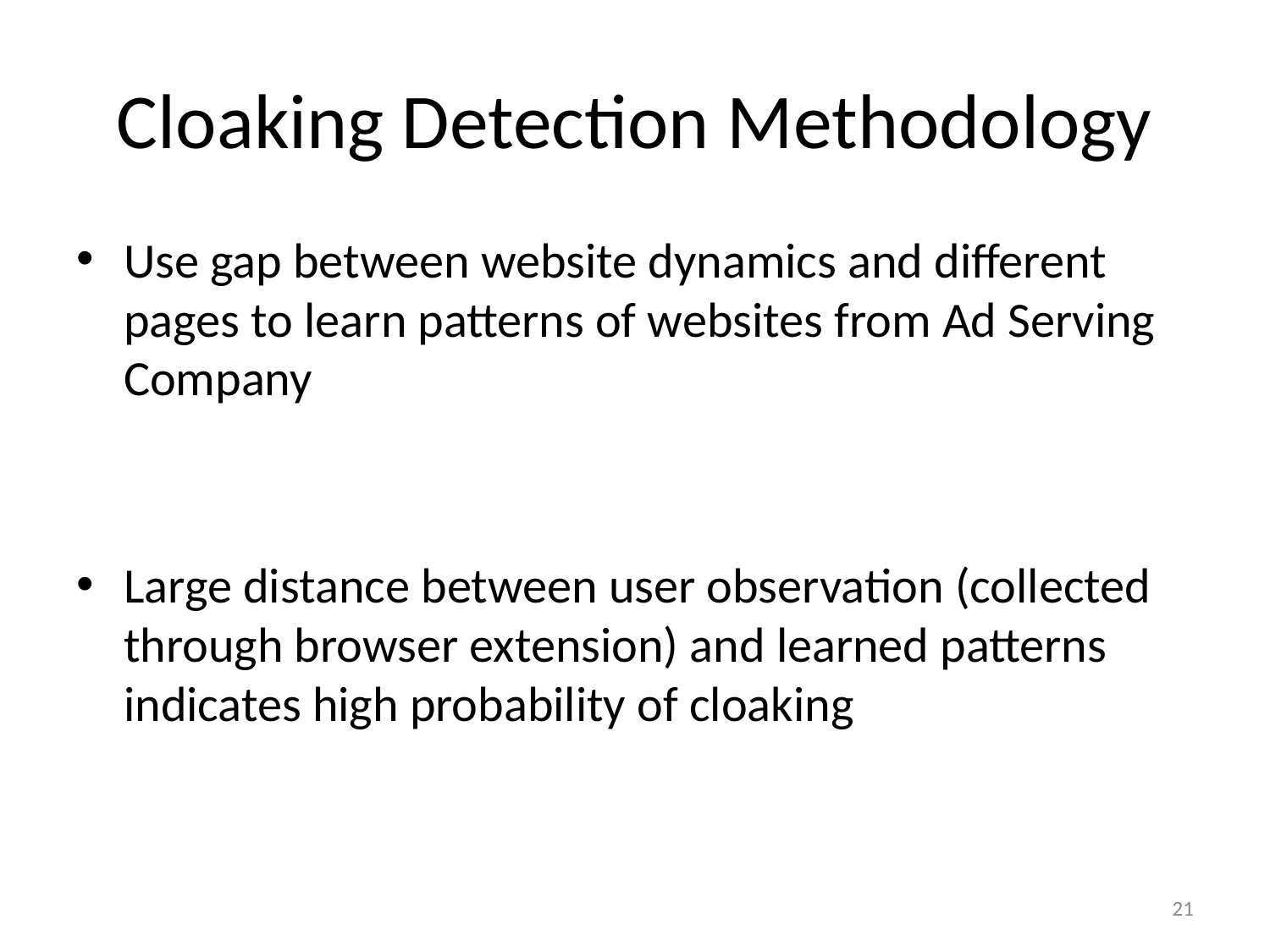

# Cloaking Detection Methodology
Use gap between website dynamics and different pages to learn patterns of websites from Ad Serving Company

Large distance between user observation (collected through browser extension) and learned patterns indicates high probability of cloaking
21